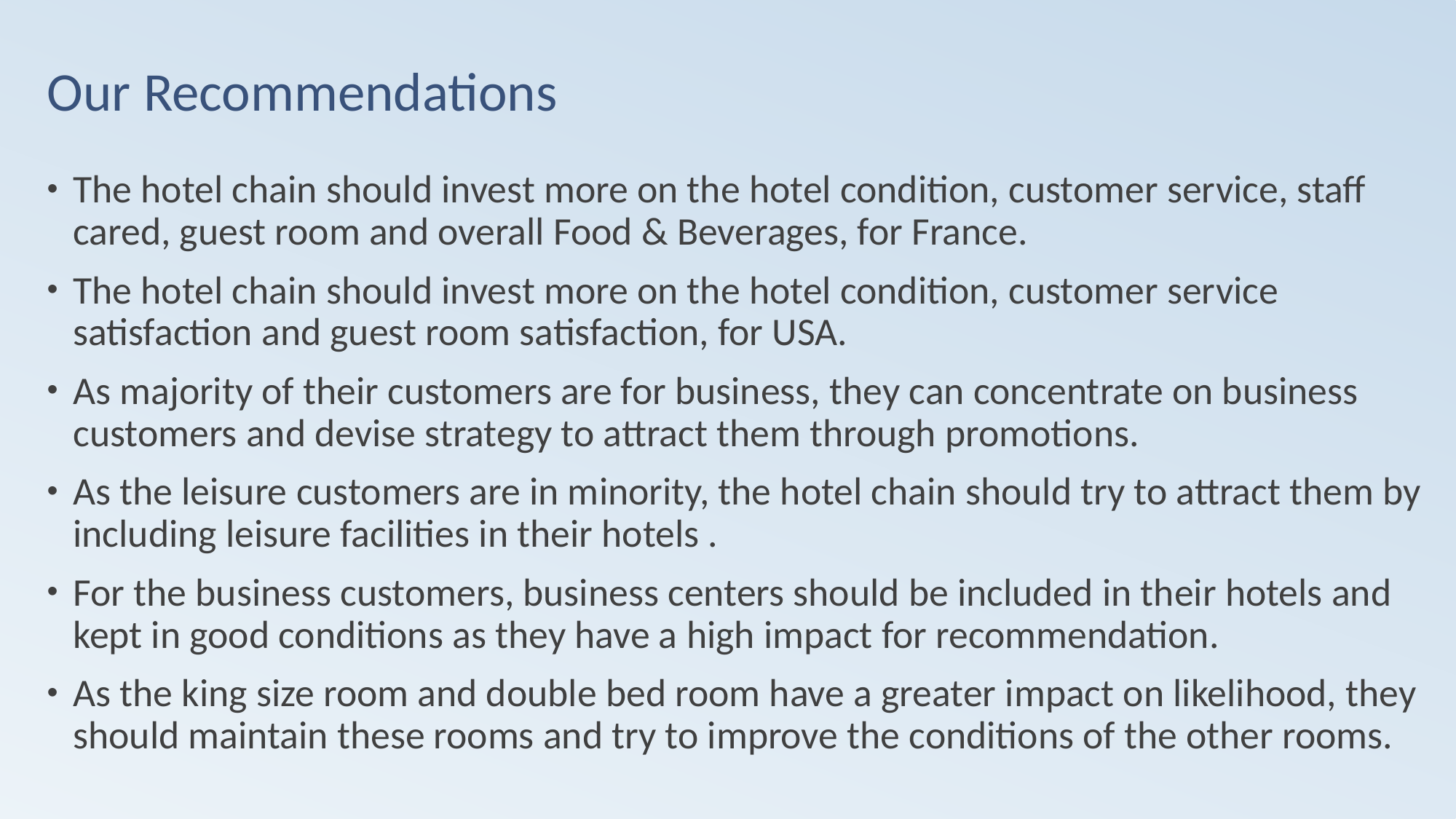

# Our Recommendations
The hotel chain should invest more on the hotel condition, customer service, staff cared, guest room and overall Food & Beverages, for France.
The hotel chain should invest more on the hotel condition, customer service satisfaction and guest room satisfaction, for USA.
As majority of their customers are for business, they can concentrate on business customers and devise strategy to attract them through promotions.
As the leisure customers are in minority, the hotel chain should try to attract them by including leisure facilities in their hotels .
For the business customers, business centers should be included in their hotels and kept in good conditions as they have a high impact for recommendation.
As the king size room and double bed room have a greater impact on likelihood, they should maintain these rooms and try to improve the conditions of the other rooms.